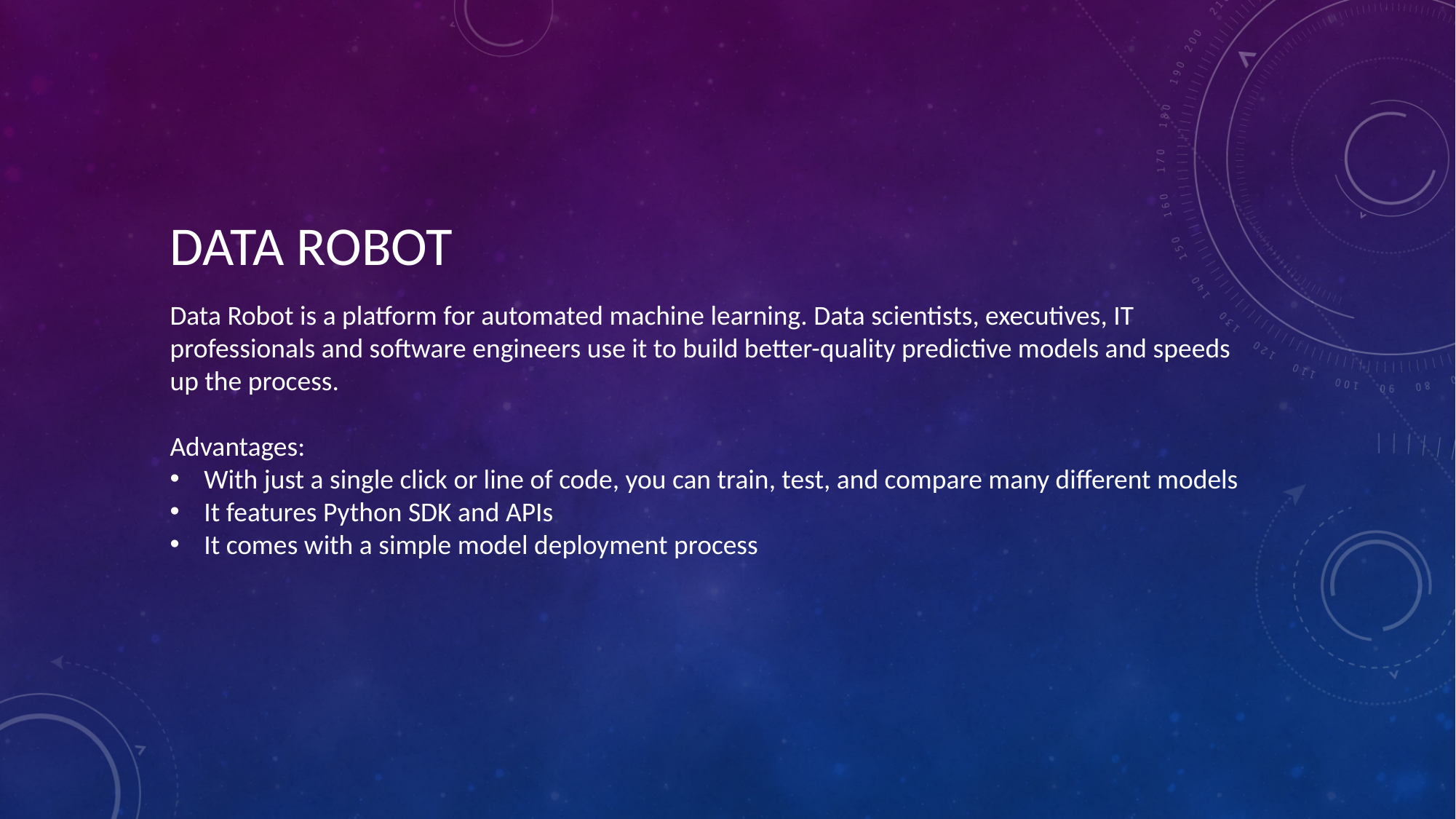

# Data Robot
Data Robot is a platform for automated machine learning. Data scientists, executives, IT professionals and software engineers use it to build better-quality predictive models and speeds up the process.

Advantages:
With just a single click or line of code, you can train, test, and compare many different models
It features Python SDK and APIs
It comes with a simple model deployment process